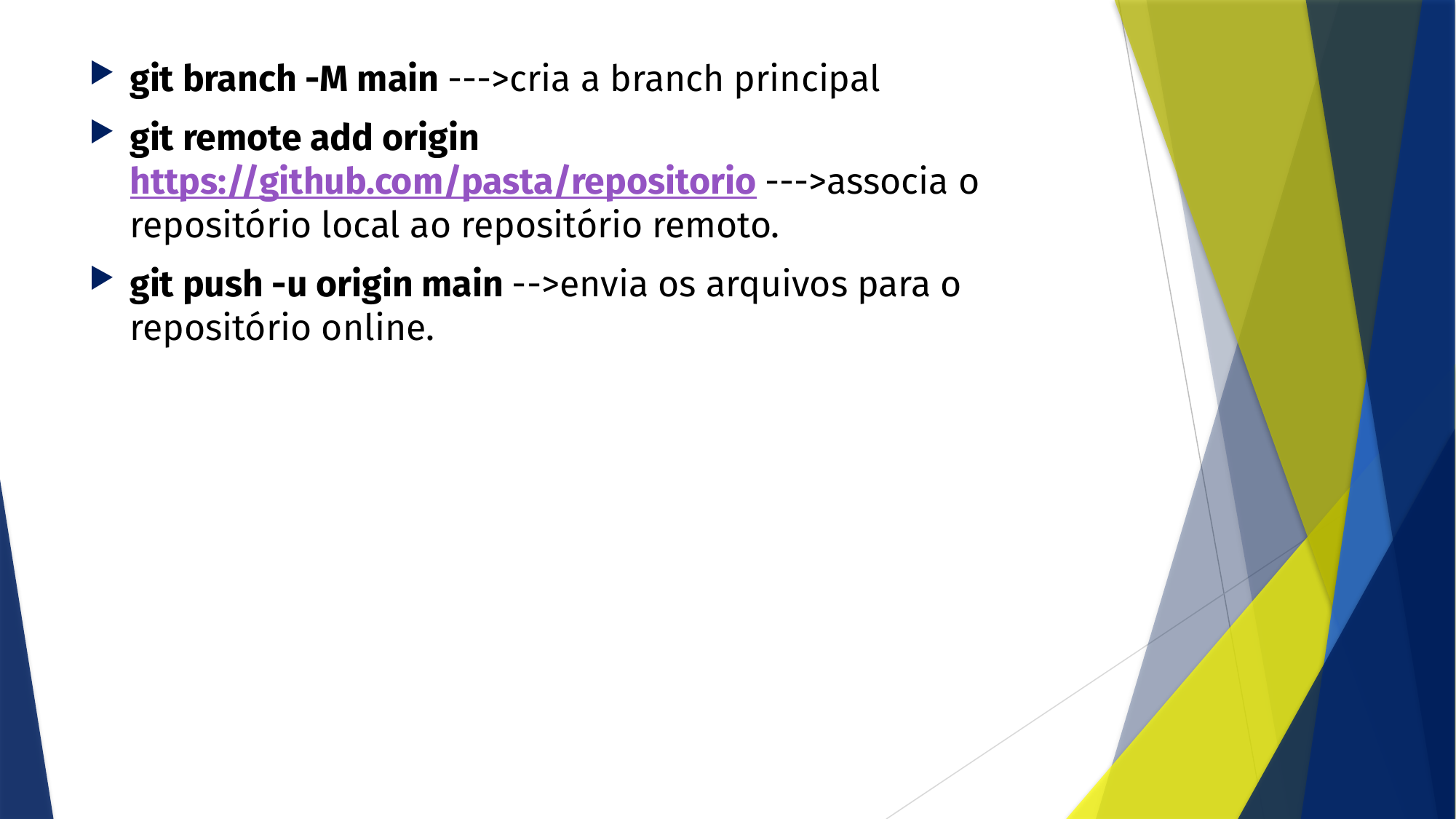

git branch -M main --->cria a branch principal
git remote add origin https://github.com/pasta/repositorio --->associa o repositório local ao repositório remoto.
git push -u origin main -->envia os arquivos para o repositório online.